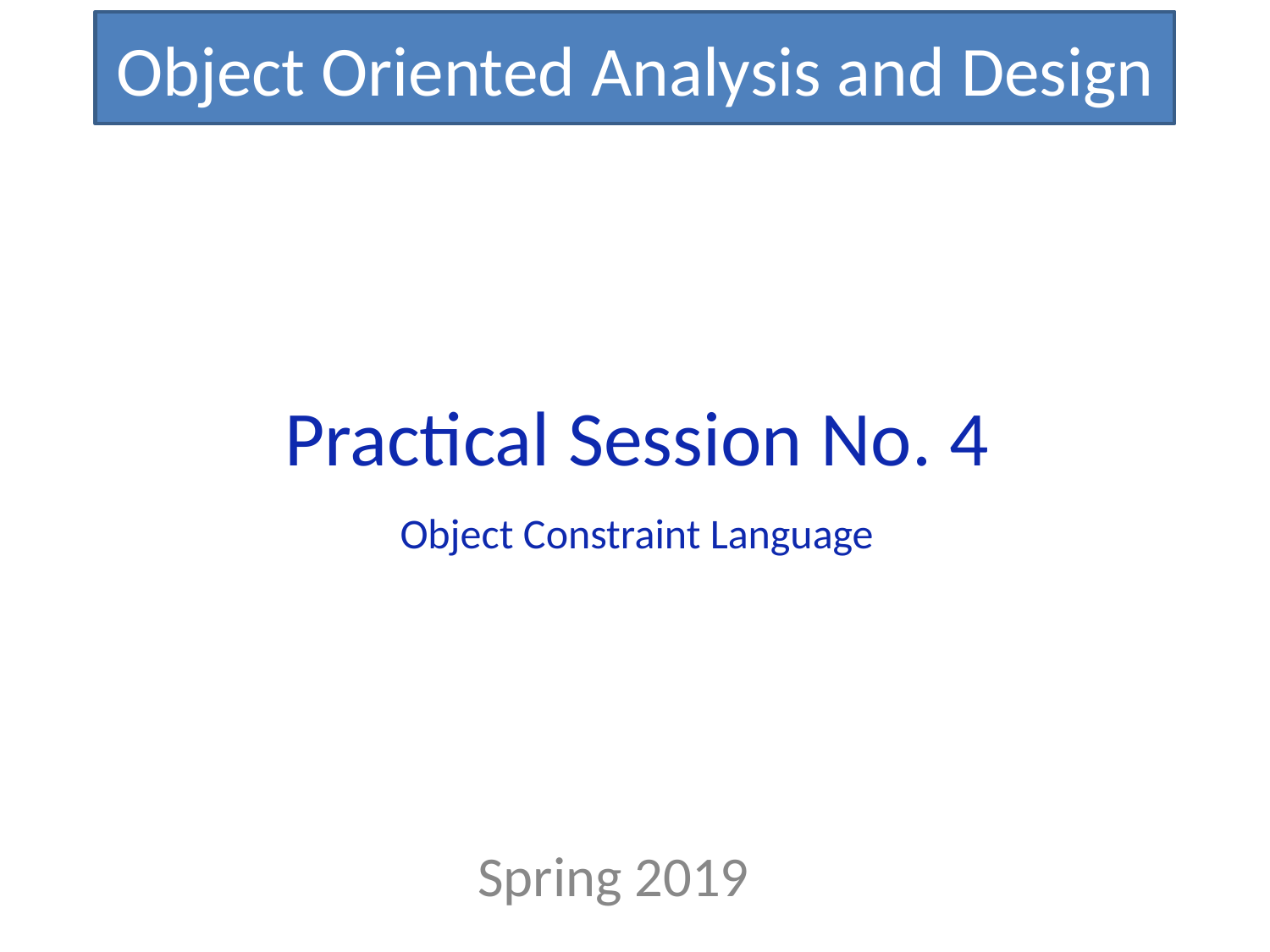

Object Oriented Analysis and Design
Practical Session No. 4
Object Constraint Language

Spring 2019